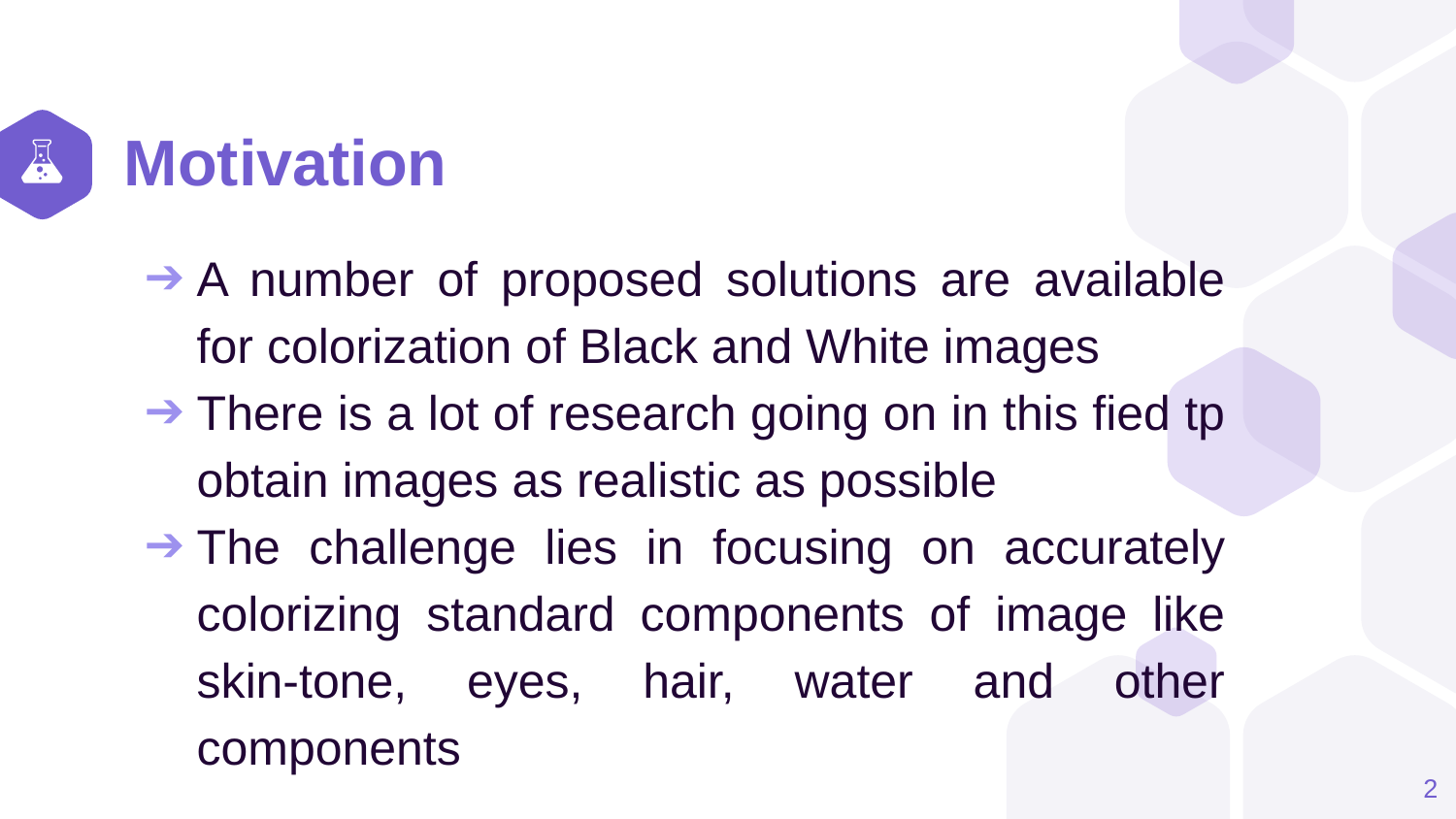

# Motivation

A number of proposed solutions are available for colorization of Black and White images
There is a lot of research going on in this fied tp obtain images as realistic as possible
The challenge lies in focusing on accurately colorizing standard components of image like skin-tone, eyes, hair, water and other components
2